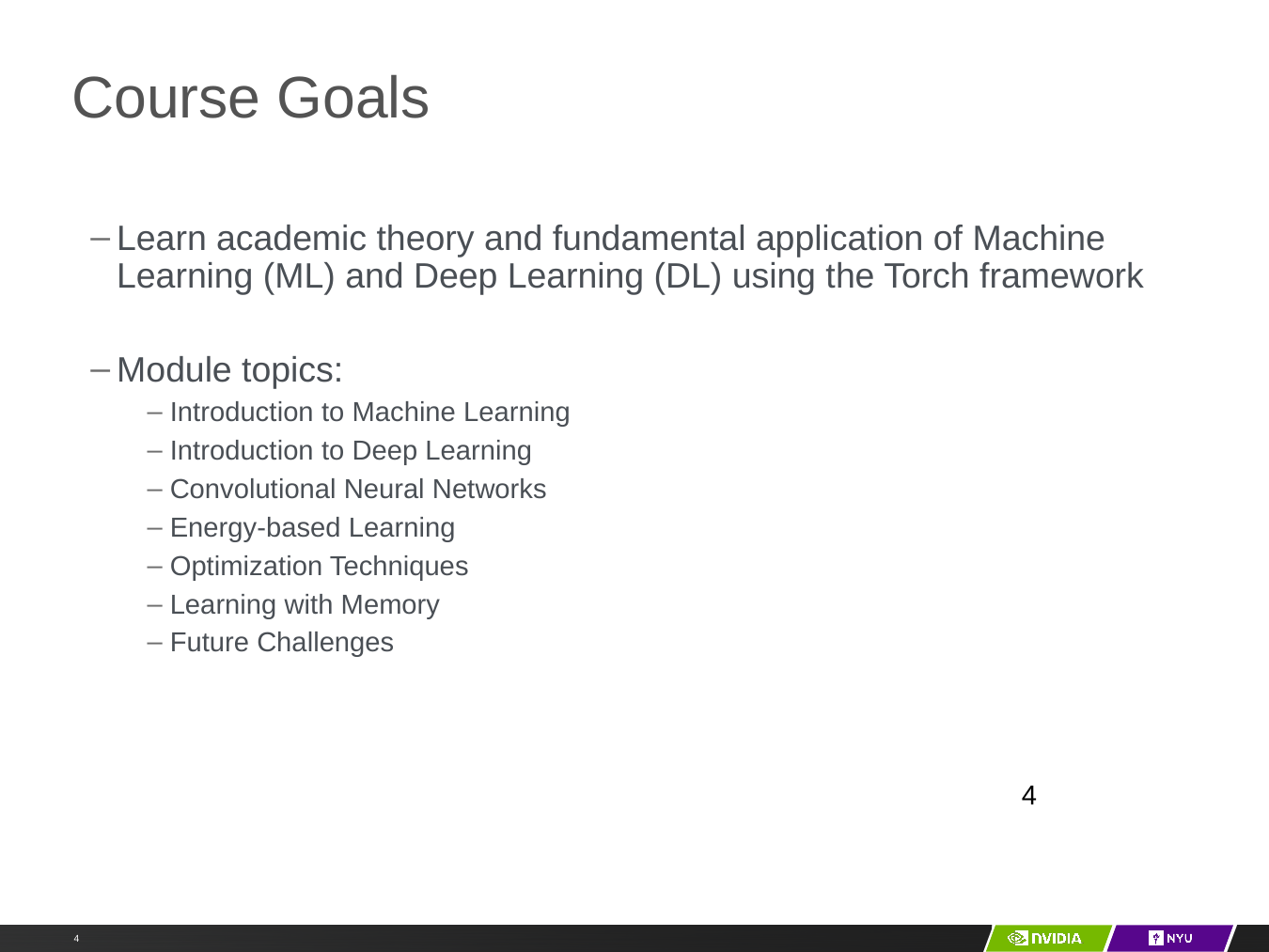

# Course Goals
Learn academic theory and fundamental application of Machine Learning (ML) and Deep Learning (DL) using the Torch framework

Module topics:
Introduction to Machine Learning
Introduction to Deep Learning
Convolutional Neural Networks
Energy-based Learning
Optimization Techniques
Learning with Memory
Future Challenges
4